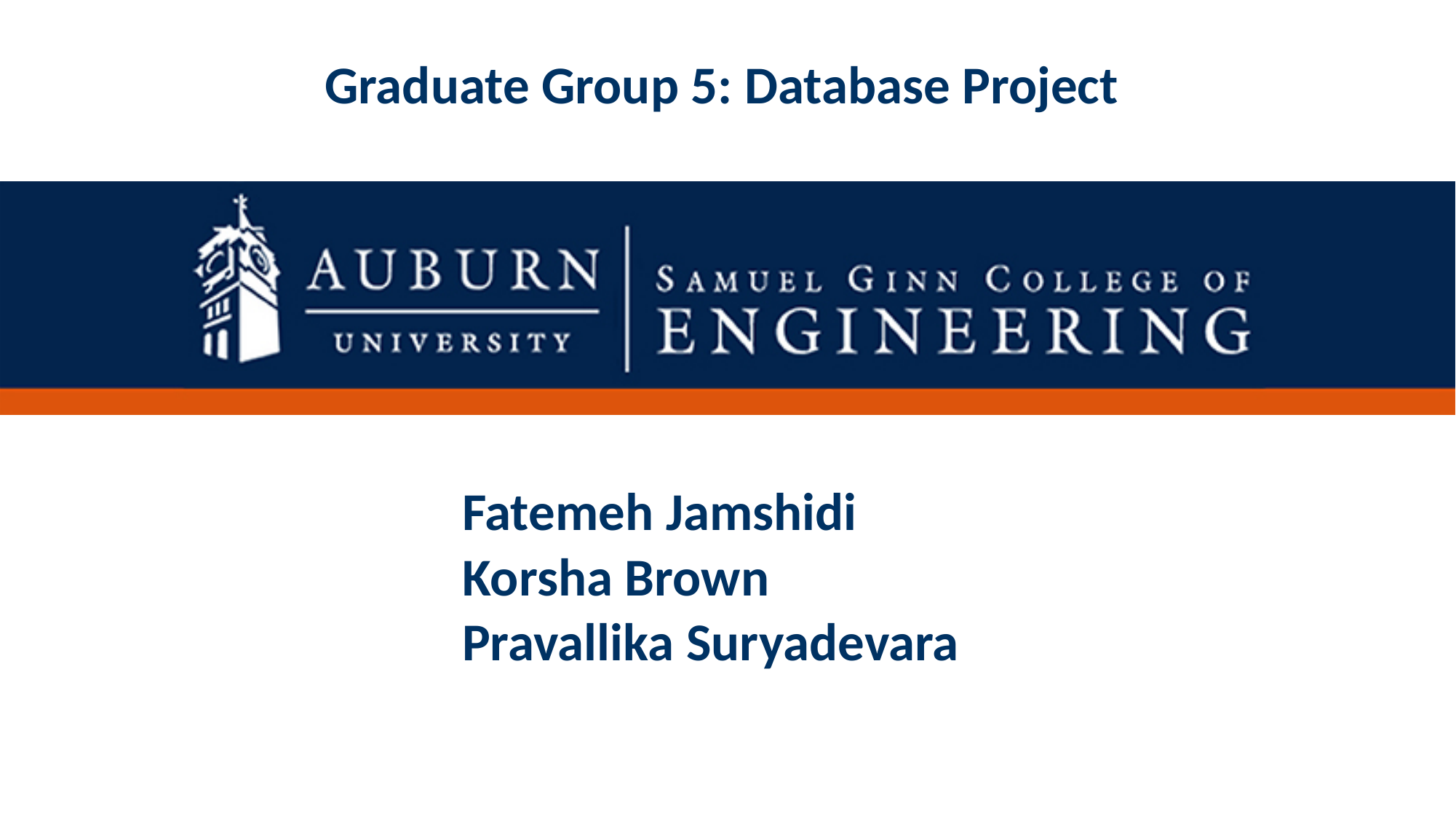

Graduate Group 5: Database Project

Fatemeh Jamshidi
Korsha Brown
Pravallika Suryadevara